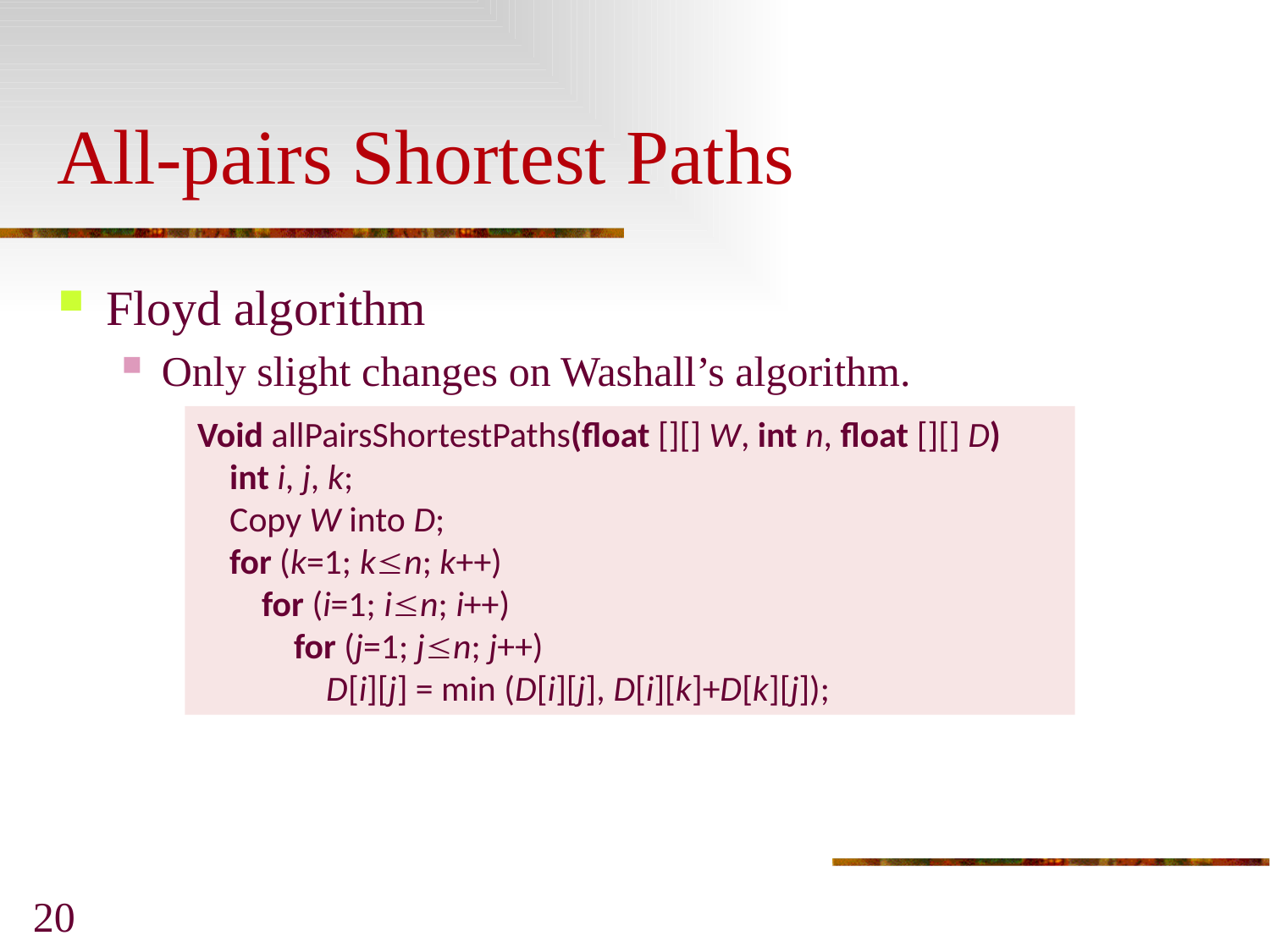

# All-pairs Shortest Paths
Floyd algorithm
Only slight changes on Washall’s algorithm.

Void allPairsShortestPaths(float [][] W, int n, float [][] D)
    int i, j, k;
    Copy W into D;
    for (k=1; k≤n; k++)
        for (i=1; i≤n; i++)
            for (j=1; j≤n; j++)
                D[i][j] = min (D[i][j], D[i][k]+D[k][j]);
20